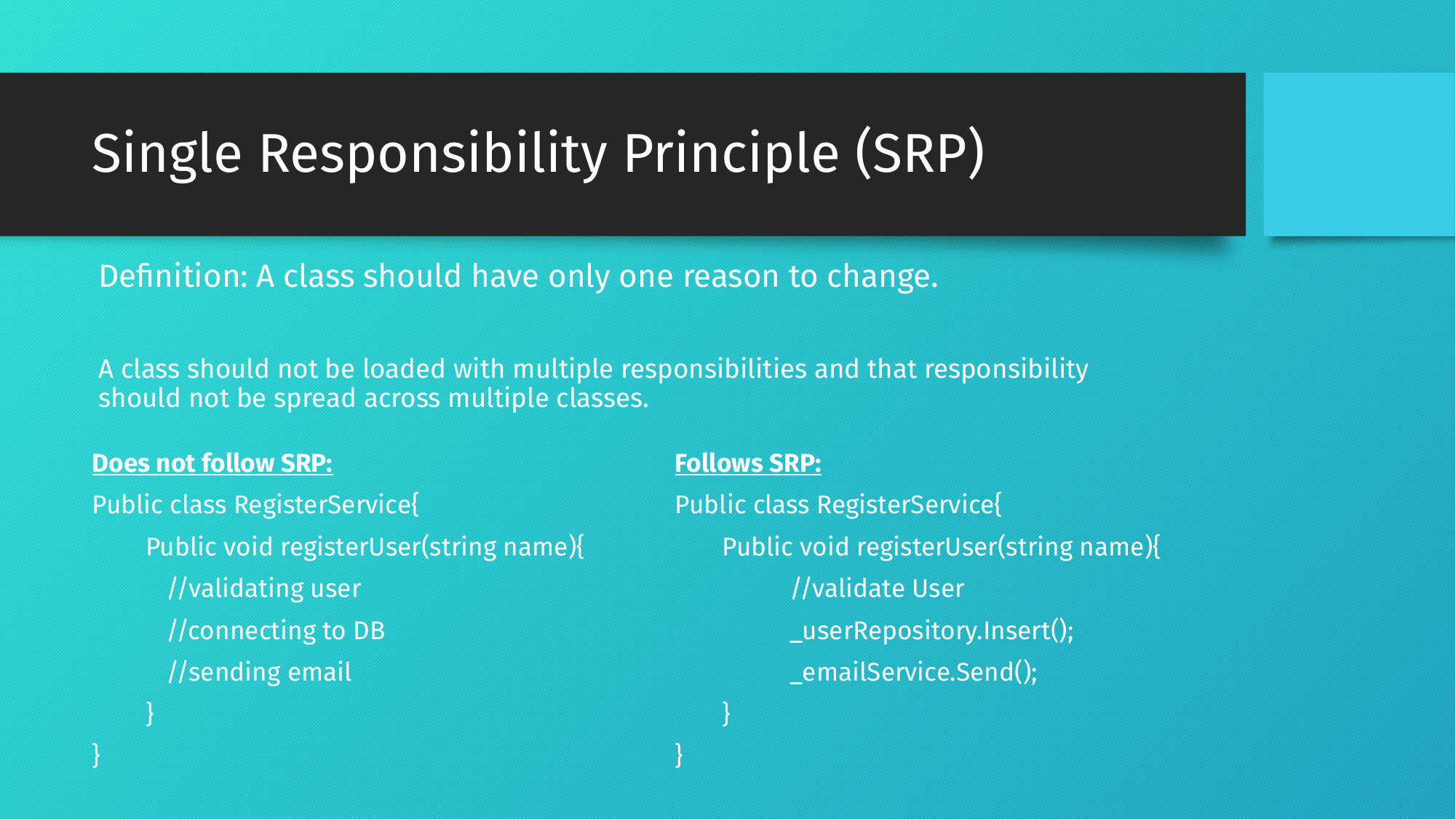

# Single Responsibility Principle (SRP)
Definition: A class should have only one reason to change.

A class should not be loaded with multiple responsibilities and that responsibility should not be spread across multiple classes.
Does not follow SRP:
Public class RegisterService{
        Public void registerUser(string name){
           //validating user
           //connecting to DB
           //sending email
        }
}

Follows SRP:
Public class RegisterService{
       Public void registerUser(string name){
                 //validate User
                 _userRepository.Insert();
                 _emailService.Send();
       }
}